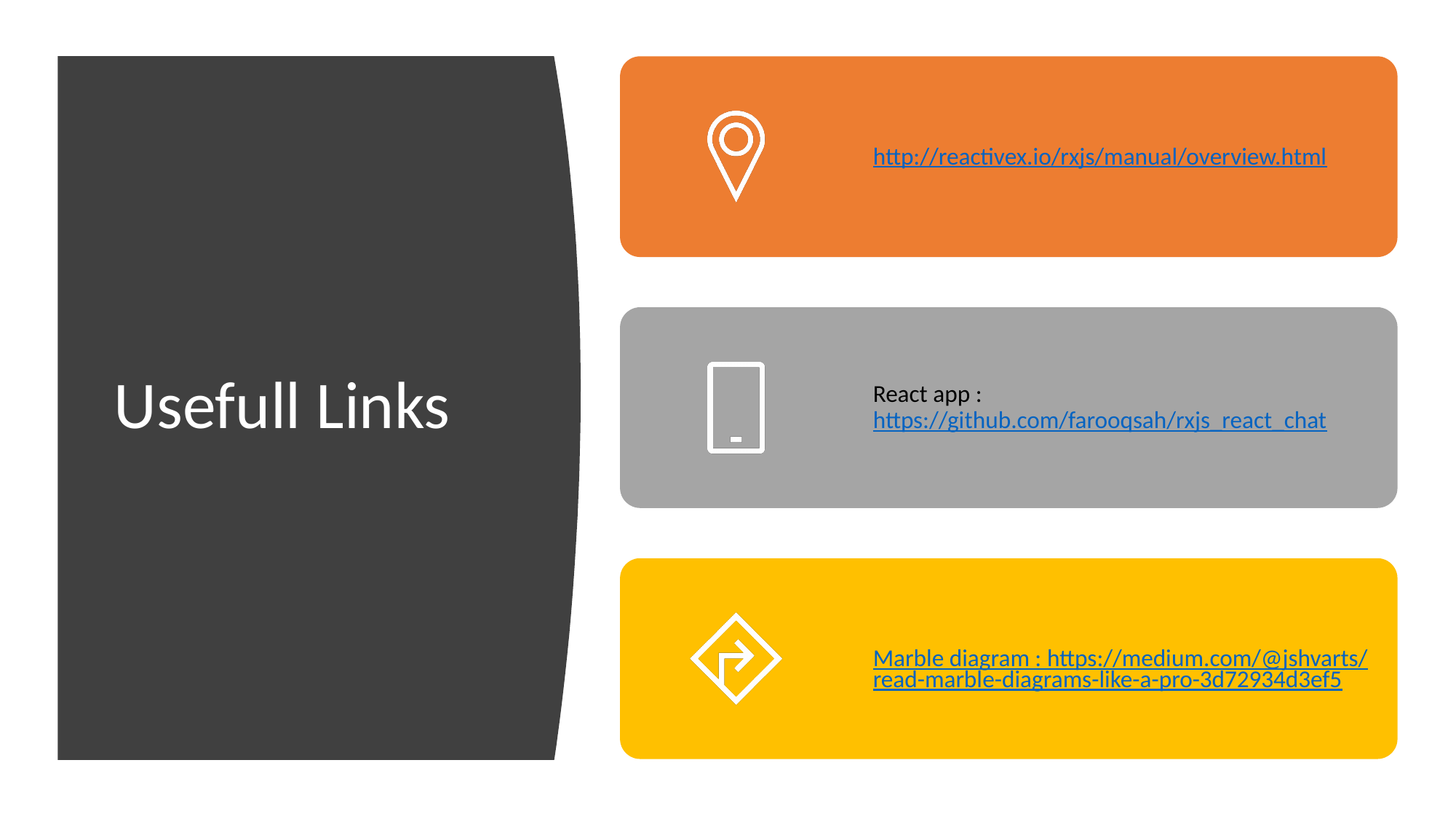

http://reactivex.io/rxjs/manual/overview.html
React app :https://github.com/farooqsah/rxjs_react_chat
Marble diagram : https://medium.com/@jshvarts/read-marble-diagrams-like-a-pro-3d72934d3ef5

# Usefull Links